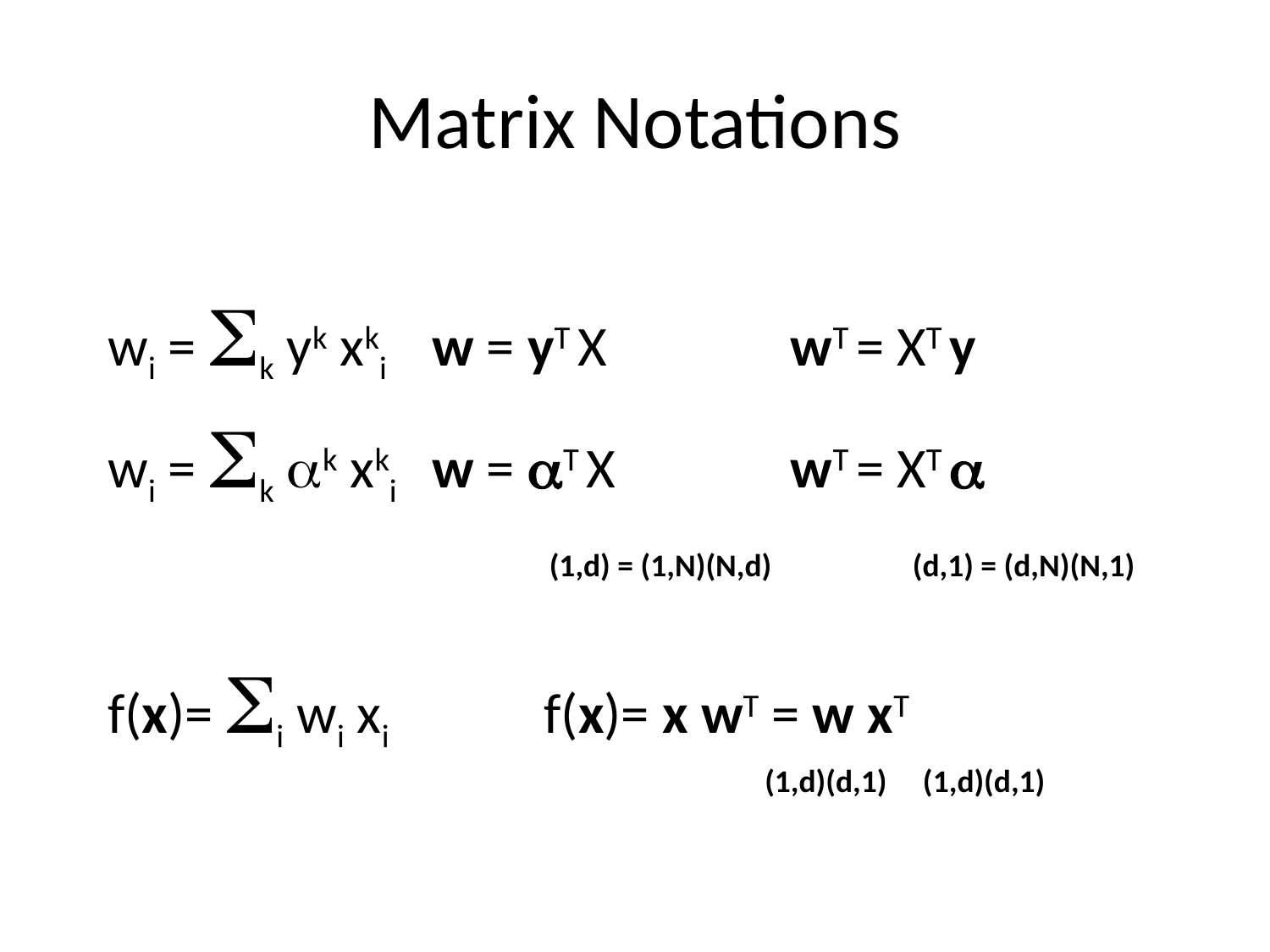

# Matrix Notations
wi = Σk yk xki 	   w = yT X 		wT = XT y
wi = Σk αk xki 	   w = αT X 		wT = XT α
				 (1,d) = (1,N)(N,d) 	                 (d,1) = (d,N)(N,1)

f(x)= Σi wi xi 		 f(x)= x wT = w xT
		                                                                   (1,d)(d,1)     (1,d)(d,1)